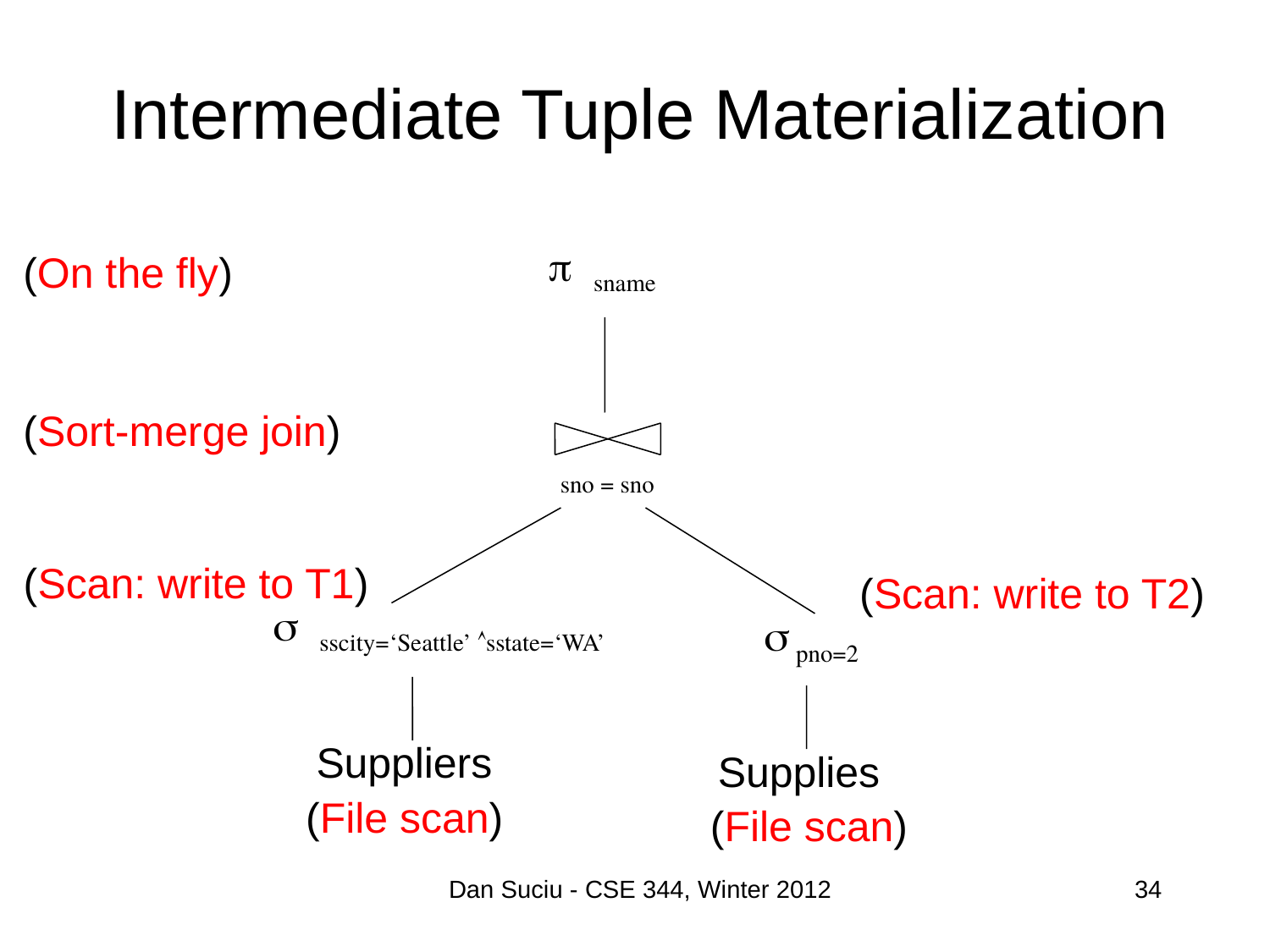

# Intermediate Tuple Materialization
π sname
(On the fly)

(Sort-merge join)

sno = sno

(Scan: write to T1)
(Scan: write to T2)
σ sscity=‘Seattle’ ∧sstate=‘WA’
σ pno=2

Suppliers
Supplies
(File scan)
(File scan)
Dan Suciu - CSE 344, Winter 2012
34